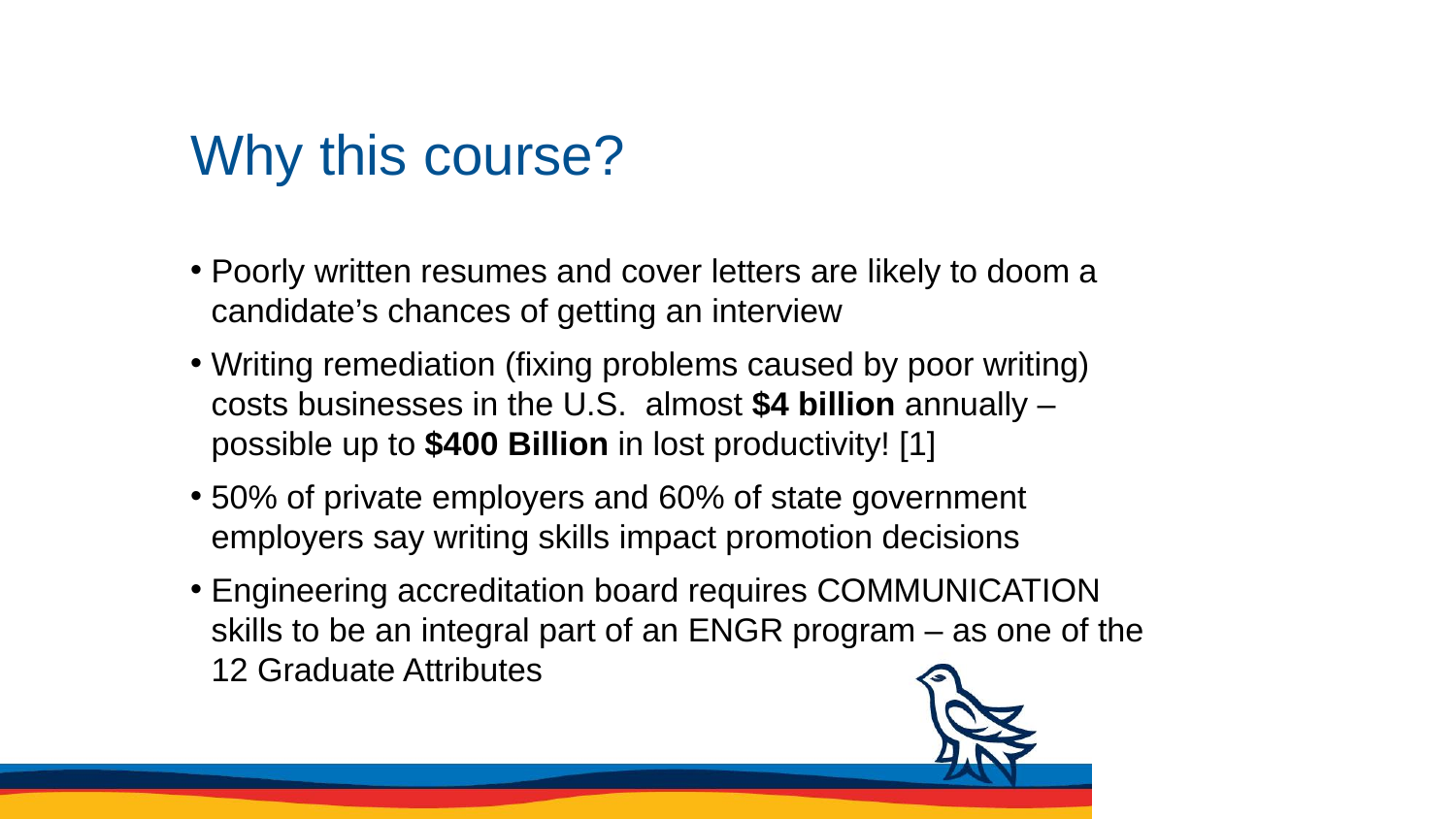

# Why this course?
Poorly written resumes and cover letters are likely to doom a candidate’s chances of getting an interview
Writing remediation (fixing problems caused by poor writing) costs businesses in the U.S.  almost $4 billion annually – possible up to $400 Billion in lost productivity! [1]
50% of private employers and 60% of state government employers say writing skills impact promotion decisions
Engineering accreditation board requires COMMUNICATION skills to be an integral part of an ENGR program – as one of the 12 Graduate Attributes